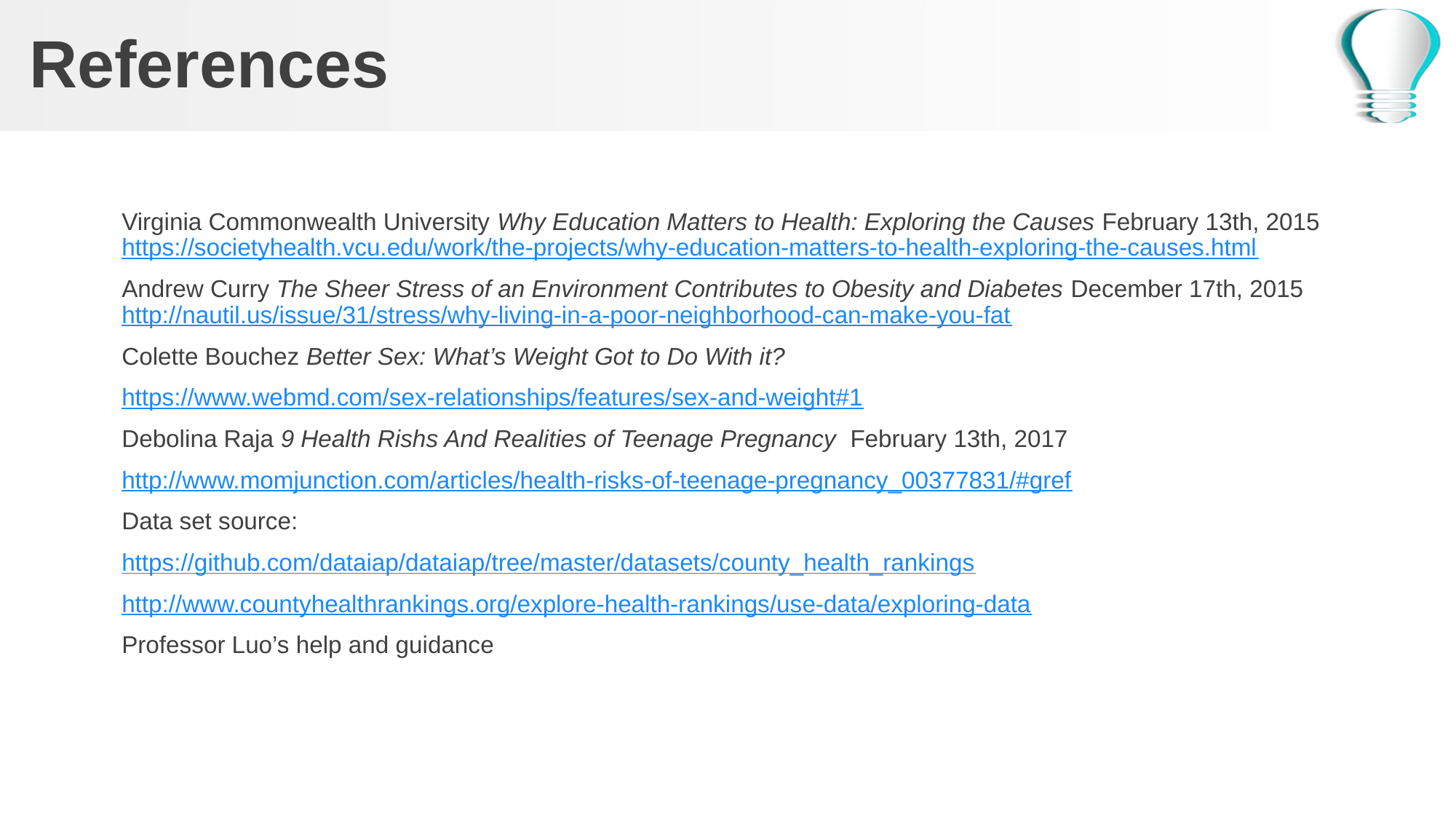

# References
Virginia Commonwealth University Why Education Matters to Health: Exploring the Causes February 13th, 2015 https://societyhealth.vcu.edu/work/the-projects/why-education-matters-to-health-exploring-the-causes.html
Andrew Curry The Sheer Stress of an Environment Contributes to Obesity and Diabetes December 17th, 2015 http://nautil.us/issue/31/stress/why-living-in-a-poor-neighborhood-can-make-you-fat
Colette Bouchez Better Sex: What’s Weight Got to Do With it?
https://www.webmd.com/sex-relationships/features/sex-and-weight#1
Debolina Raja 9 Health Rishs And Realities of Teenage Pregnancy  February 13th, 2017
http://www.momjunction.com/articles/health-risks-of-teenage-pregnancy_00377831/#gref
Data set source:
https://github.com/dataiap/dataiap/tree/master/datasets/county_health_rankings
http://www.countyhealthrankings.org/explore-health-rankings/use-data/exploring-data
Professor Luo’s help and guidance